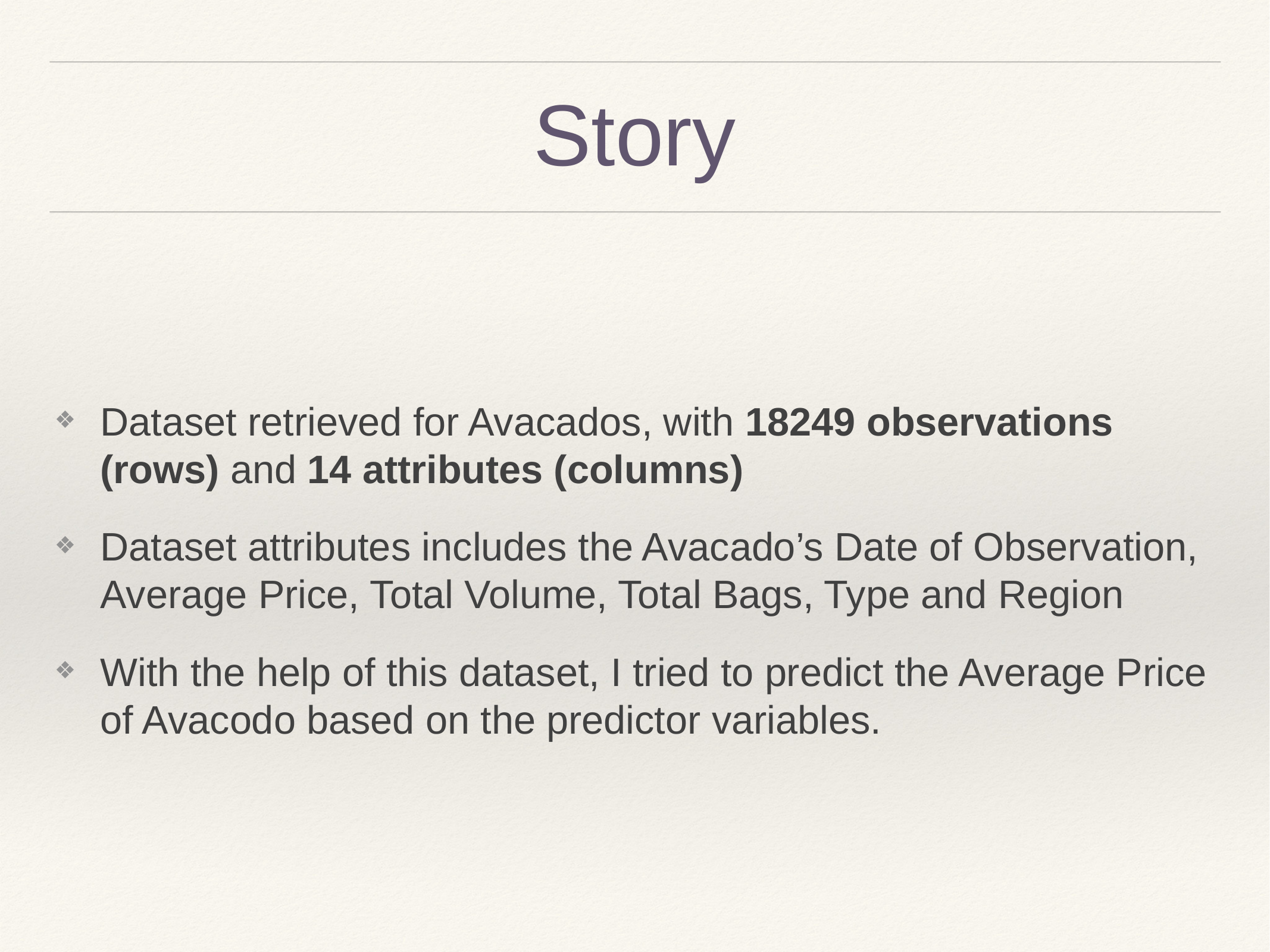

# Story
Dataset retrieved for Avacados, with 18249 observations (rows) and 14 attributes (columns)
Dataset attributes includes the Avacado’s Date of Observation, Average Price, Total Volume, Total Bags, Type and Region
With the help of this dataset, I tried to predict the Average Price of Avacodo based on the predictor variables.